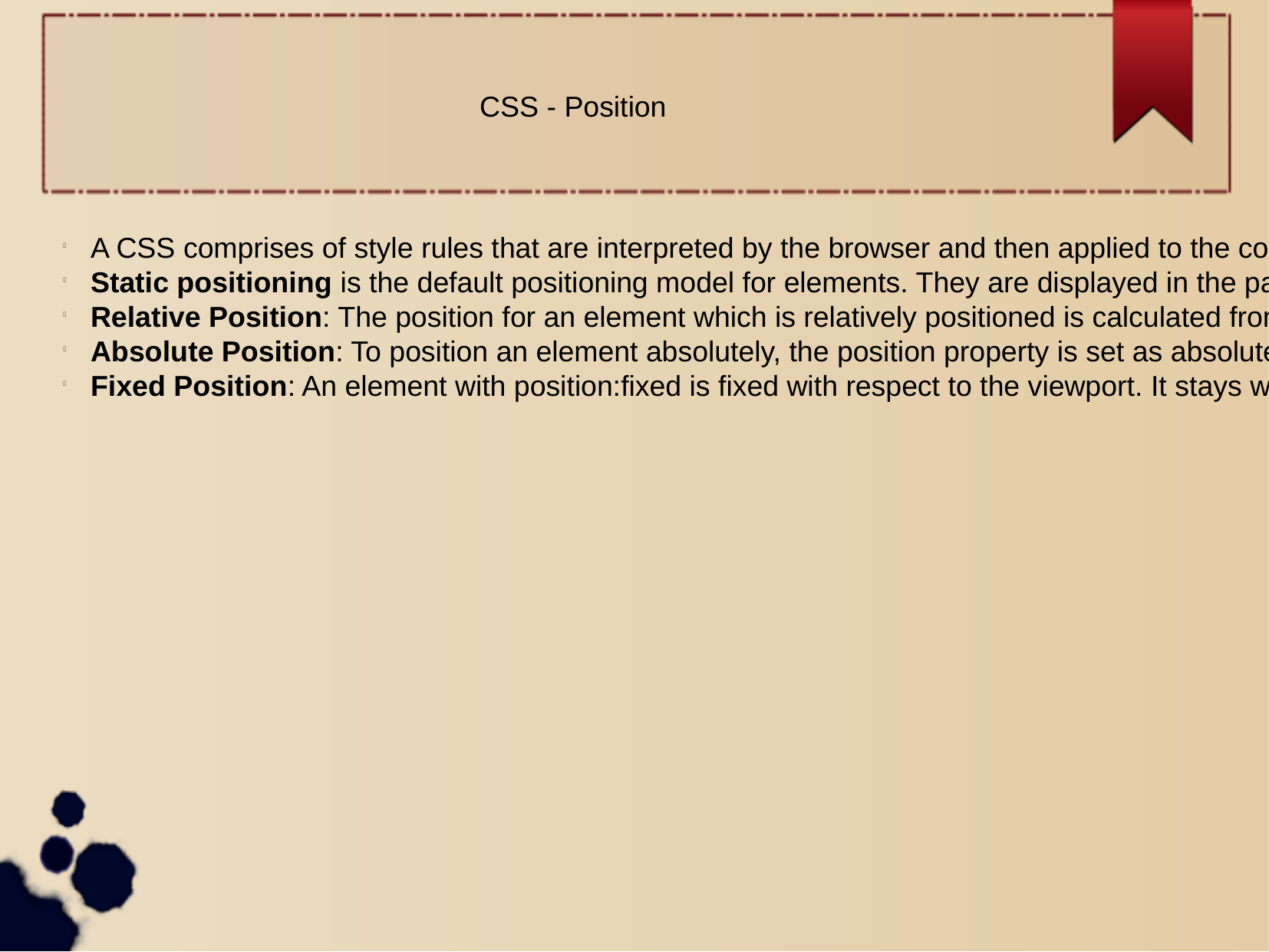

CSS - Position
A CSS comprises of style rules that are interpreted by the browser and then applied to the corresponding elements in your document. A style rule is made of three parts:
Static positioning is the default positioning model for elements. They are displayed in the page where they rendered as part of normal HTML flow. Statically positioned elements don't obey left, top, right and bottom rules
Relative Position: The position for an element which is relatively positioned is calculated from the original position in the document. That means that you move the element to the right, to the left, up or down. This way, the element still obtains a space in the document after it is positioned. bottom and right property treat as a negative of left and top value.
Absolute Position: To position an element absolutely, the position property is set as absolute. You can subsequently use the properties left, right, top, and bottom to place the box.
Fixed Position: An element with position:fixed is fixed with respect to the viewport. It stays where it is, even if the document is scrolled.